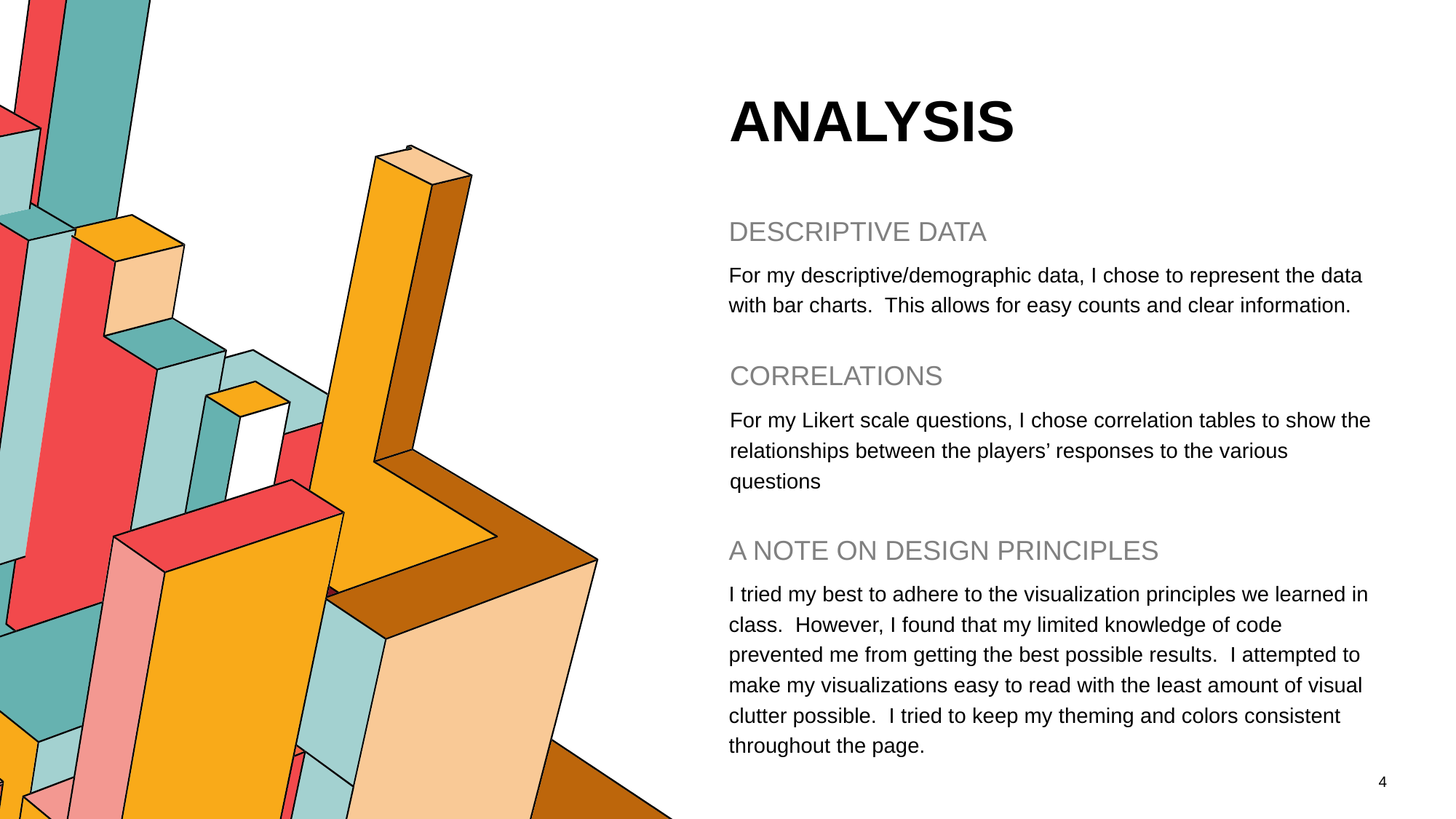

# ANALYSIS
DESCRIPTIVE DATA
For my descriptive/demographic data, I chose to represent the data with bar charts.  This allows for easy counts and clear information.
CORRELATIONS
For my Likert scale questions, I chose correlation tables to show the relationships between the players’ responses to the various questions
A NOTE ON DESIGN PRINCIPLES
I tried my best to adhere to the visualization principles we learned in class.  However, I found that my limited knowledge of code prevented me from getting the best possible results.  I attempted to make my visualizations easy to read with the least amount of visual clutter possible.  I tried to keep my theming and colors consistent throughout the page.
4